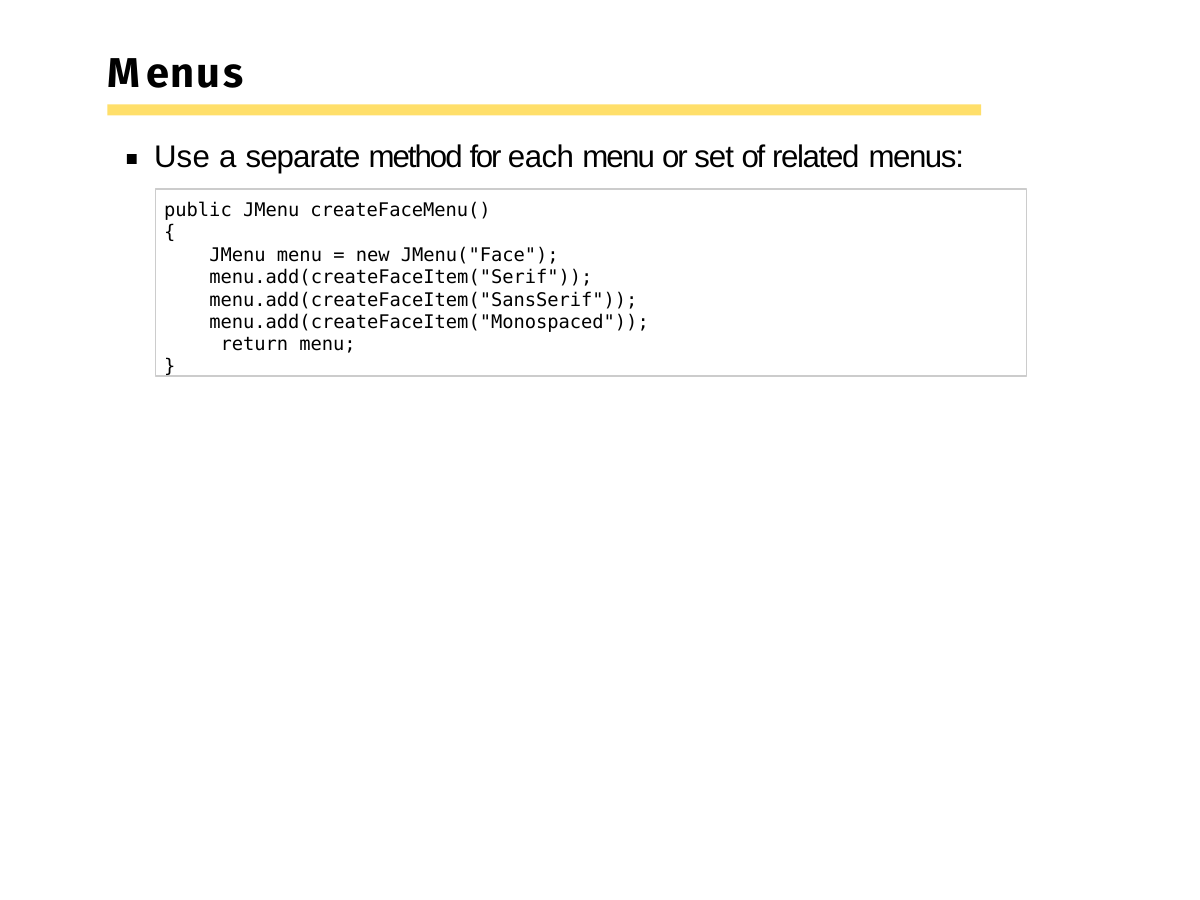

# Menus
Use a separate method for each menu or set of related menus:

public JMenu createFaceMenu()
{
JMenu menu = new JMenu("Face");  menu.add(createFaceItem("Serif"));  menu.add(createFaceItem("SansSerif"));  menu.add(createFaceItem("Monospaced"));  return menu;
}